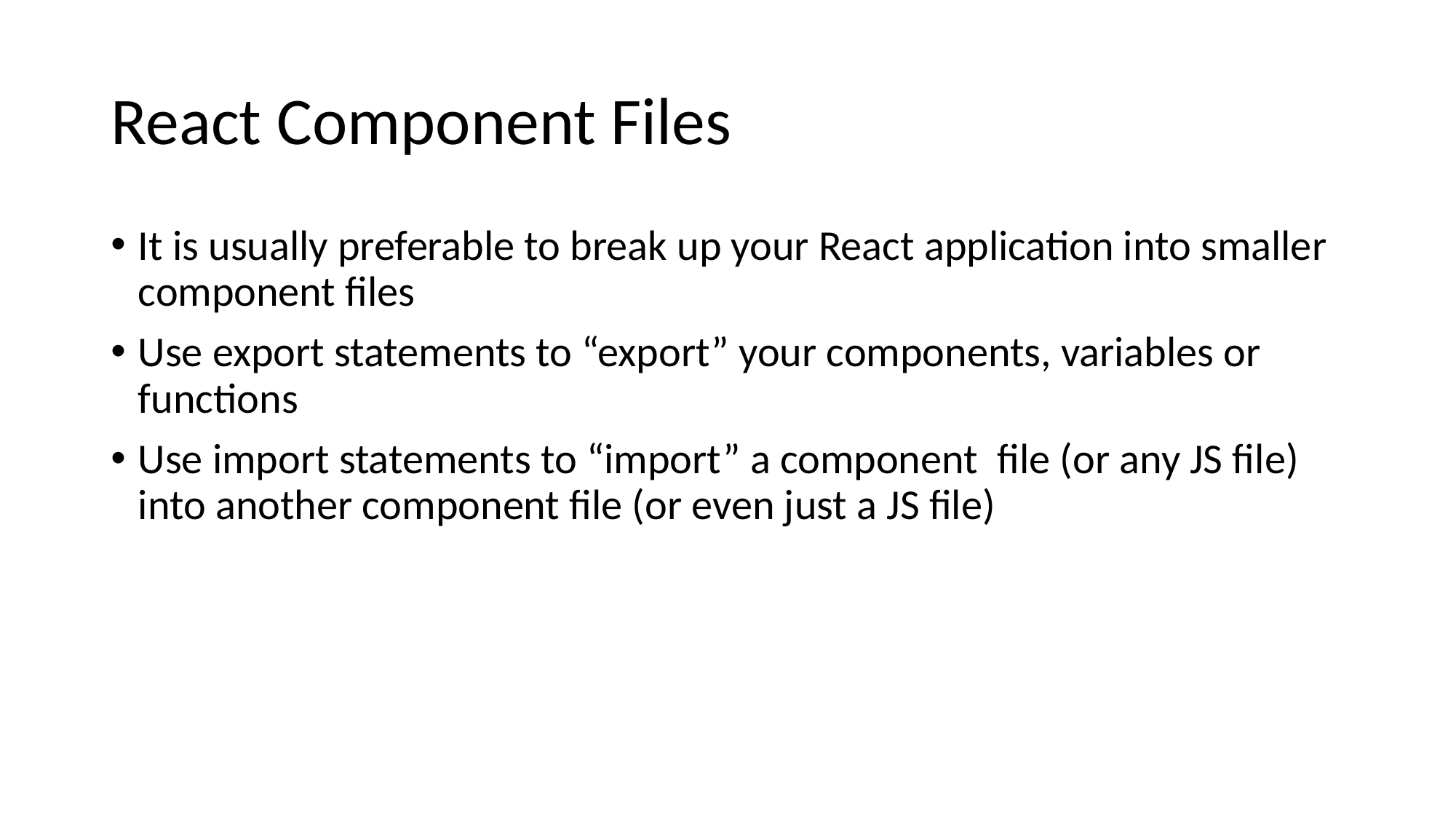

# React Component Files
It is usually preferable to break up your React application into smaller component files
Use export statements to “export” your components, variables or functions
Use import statements to “import” a component  file (or any JS file) into another component file (or even just a JS file)